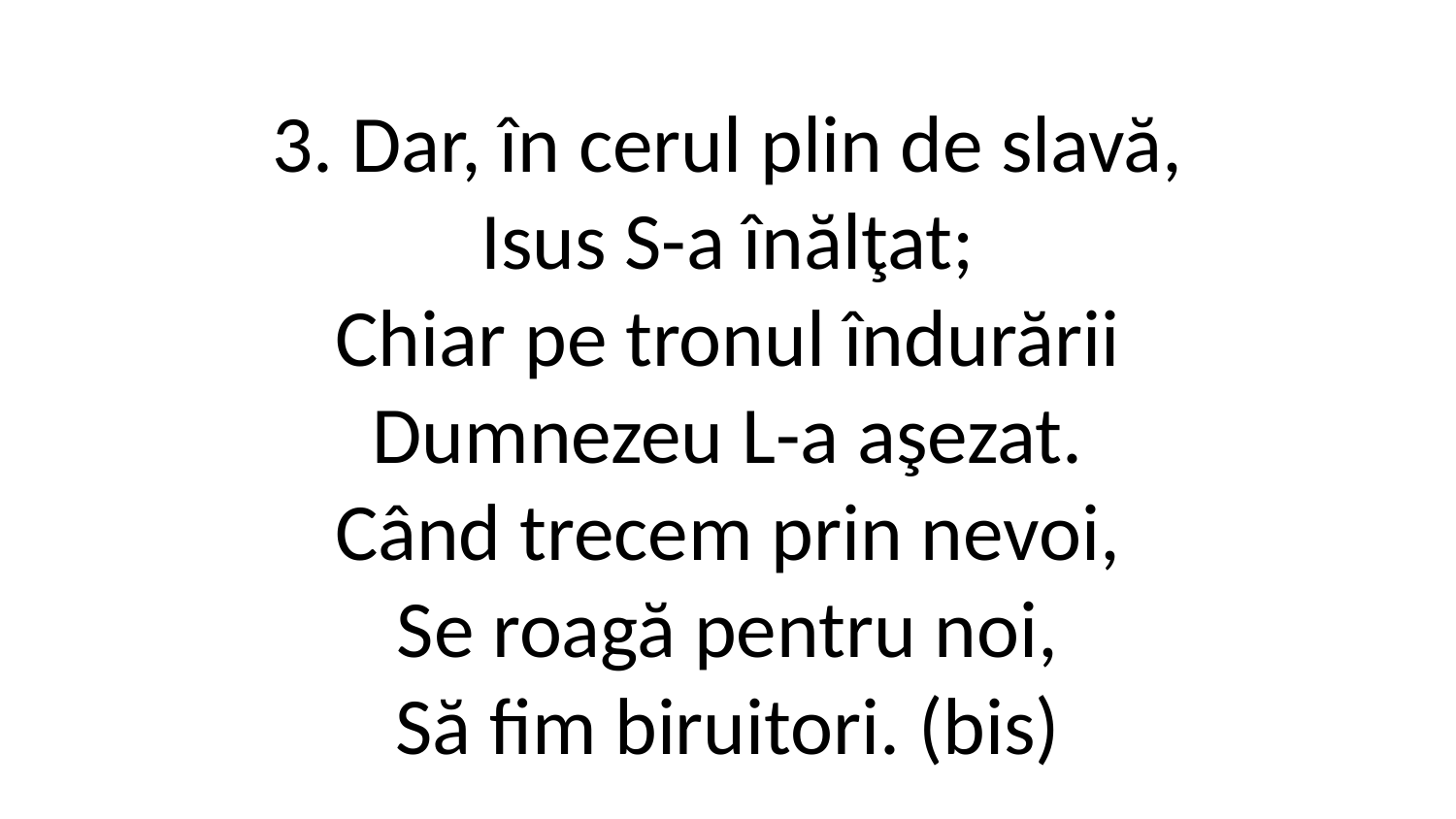

3. Dar, în cerul plin de slavă,
Isus S-a înălţat;
Chiar pe tronul îndurării
Dumnezeu L-a aşezat.
Când trecem prin nevoi,
Se roagă pentru noi,
Să fim biruitori. (bis)